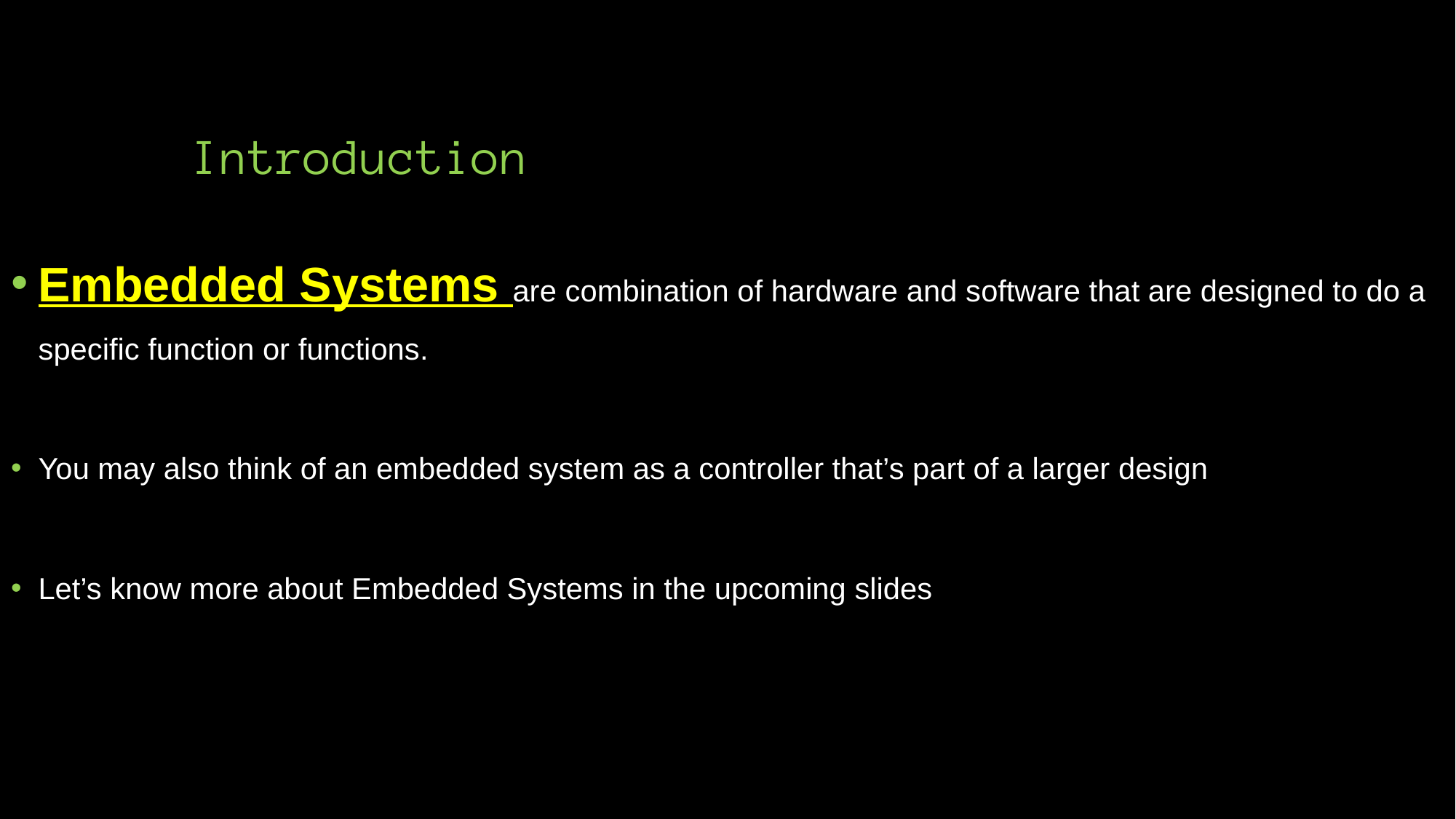

# Introduction
Embedded Systems are combination of hardware and software that are designed to do a specific function or functions.

You may also think of an embedded system as a controller that’s part of a larger design

Let’s know more about Embedded Systems in the upcoming slides